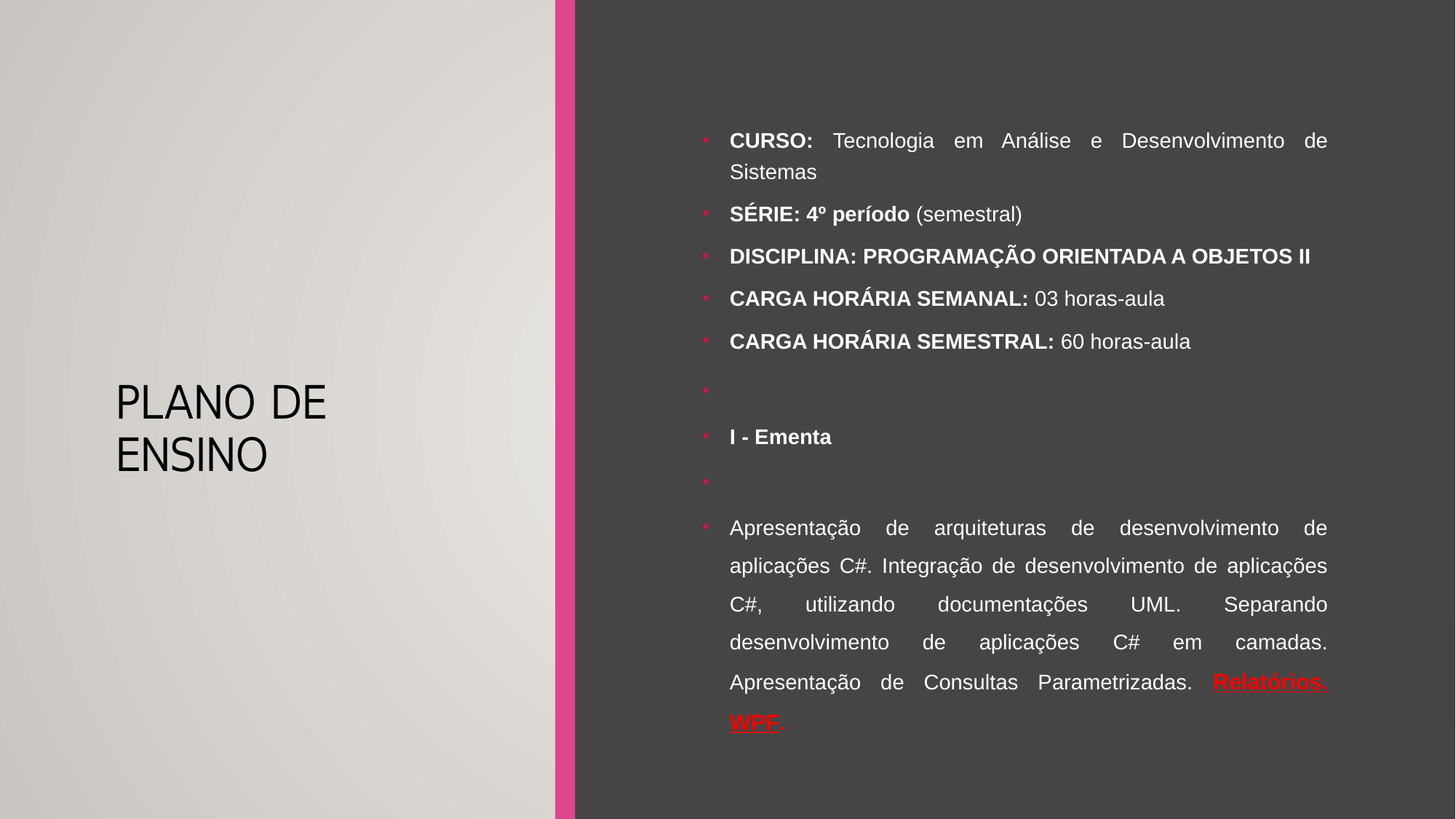

# Plano de Ensino
CURSO: Tecnologia em Análise e Desenvolvimento de Sistemas
SÉRIE: 4º período (semestral)
DISCIPLINA: PROGRAMAÇÃO ORIENTADA A OBJETOS II
CARGA HORÁRIA SEMANAL: 03 horas-aula
CARGA HORÁRIA SEMESTRAL: 60 horas-aula

I - Ementa

Apresentação de arquiteturas de desenvolvimento de aplicações C#. Integração de desenvolvimento de aplicações C#, utilizando documentações UML. Separando desenvolvimento de aplicações C# em camadas. Apresentação de Consultas Parametrizadas. Relatórios. WPF.